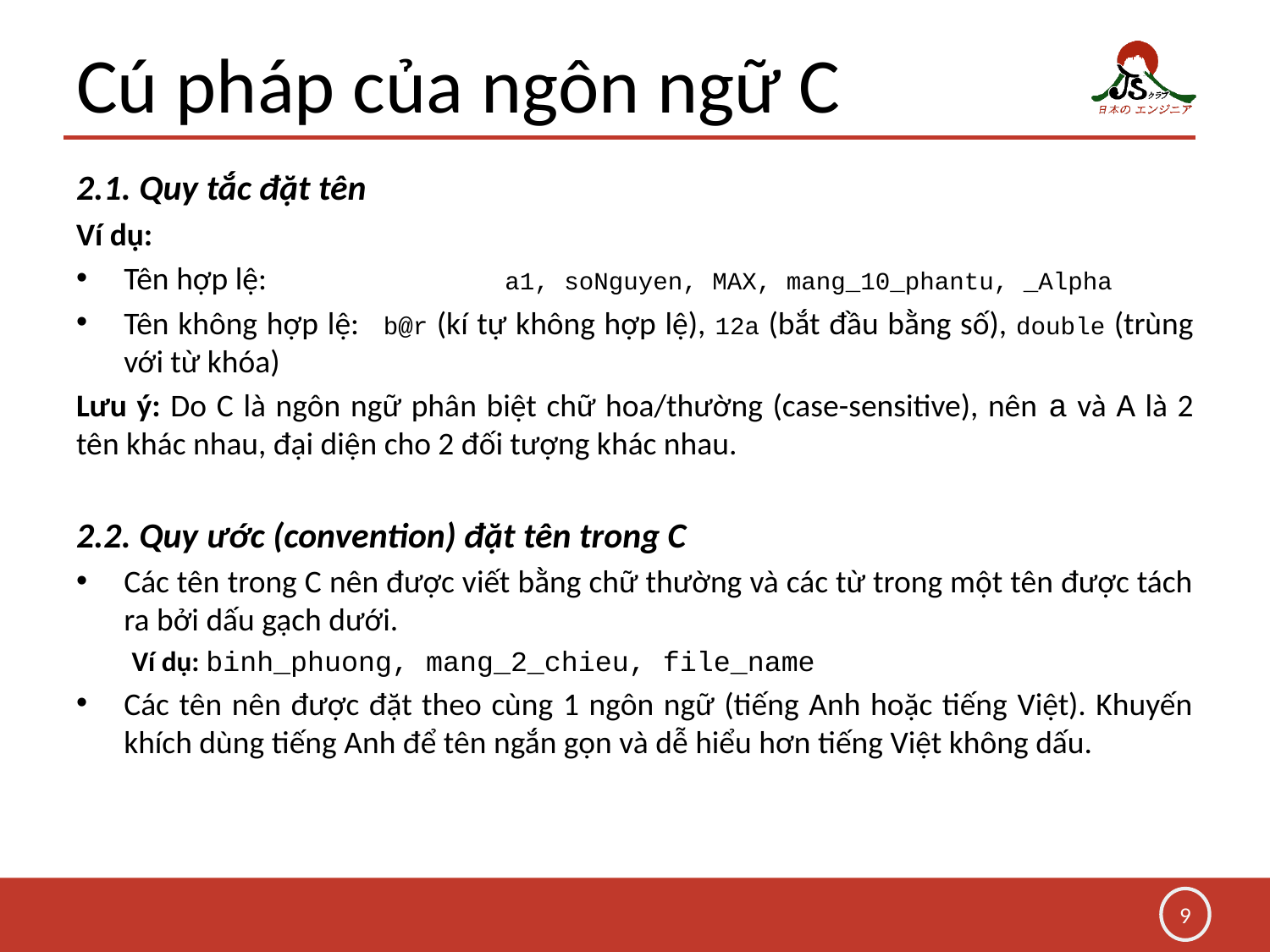

# Cú pháp của ngôn ngữ C
2.1. Quy tắc đặt tên
Ví dụ:
Tên hợp lệ:		a1, soNguyen, MAX, mang_10_phantu, _Alpha
Tên không hợp lệ:	b@r (kí tự không hợp lệ), 12a (bắt đầu bằng số), double (trùng với từ khóa)
Lưu ý: Do C là ngôn ngữ phân biệt chữ hoa/thường (case-sensitive), nên a và A là 2 tên khác nhau, đại diện cho 2 đối tượng khác nhau.

2.2. Quy ước (convention) đặt tên trong C
Các tên trong C nên được viết bằng chữ thường và các từ trong một tên được tách ra bởi dấu gạch dưới.
Ví dụ: binh_phuong, mang_2_chieu, file_name
Các tên nên được đặt theo cùng 1 ngôn ngữ (tiếng Anh hoặc tiếng Việt). Khuyến khích dùng tiếng Anh để tên ngắn gọn và dễ hiểu hơn tiếng Việt không dấu.